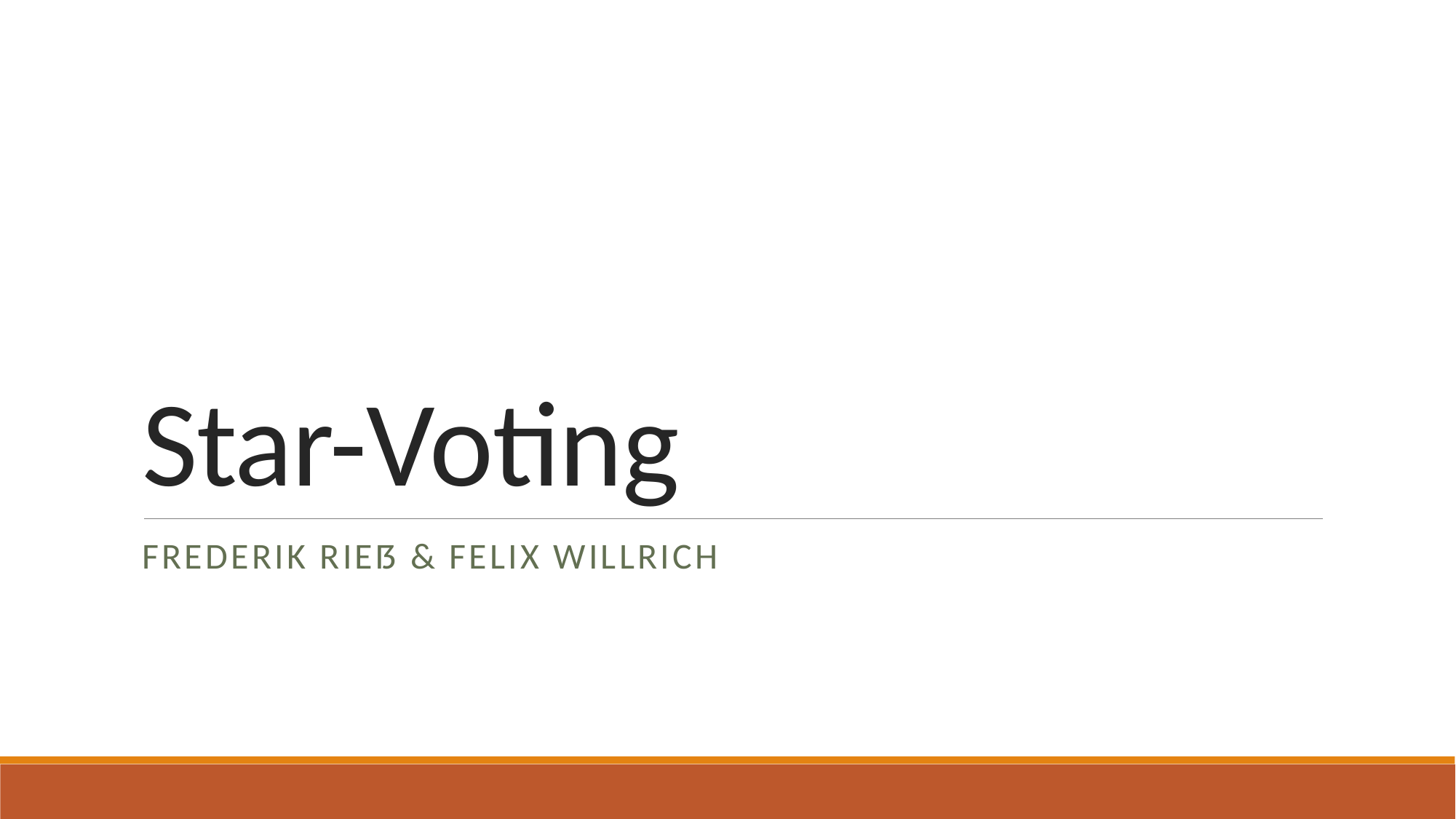

# Star-Voting
Frederik Rieß & Felix Willrich